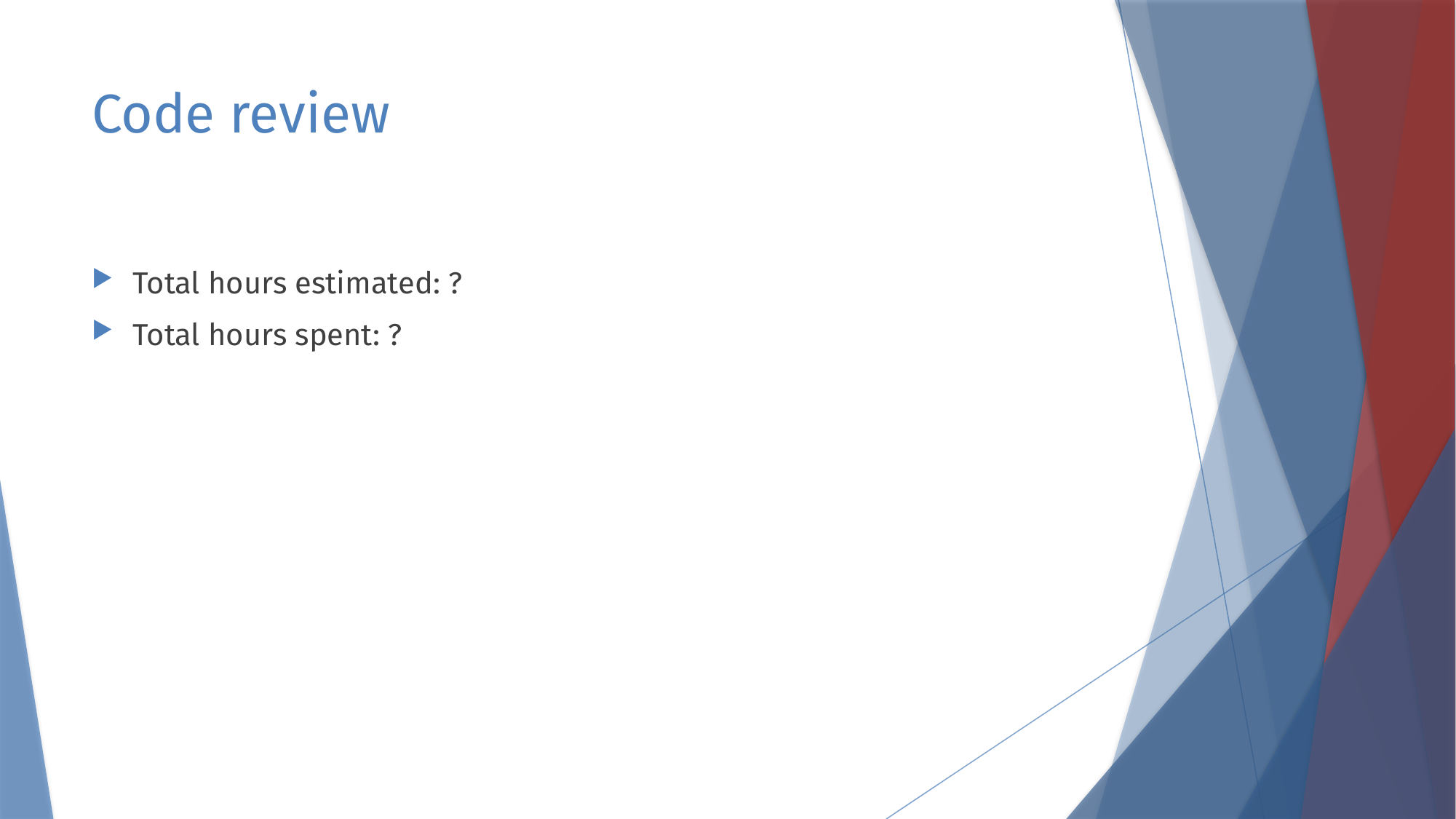

# Code review
Total hours estimated: ?
Total hours spent: ?